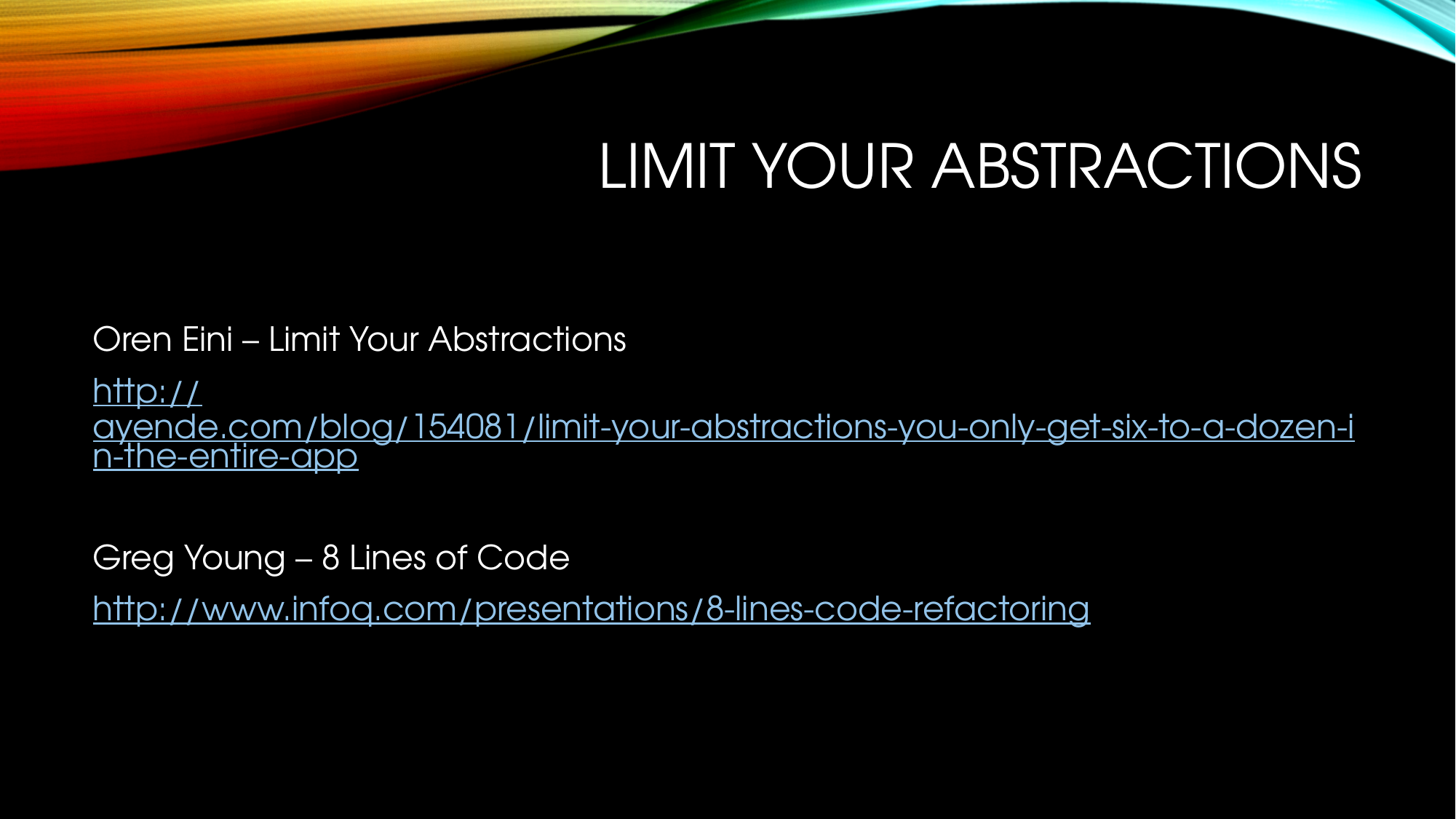

# Limit your abstractions

Oren Eini – Limit Your Abstractions
http://ayende.com/blog/154081/limit-your-abstractions-you-only-get-six-to-a-dozen-in-the-entire-app

Greg Young – 8 Lines of Code
http://www.infoq.com/presentations/8-lines-code-refactoring